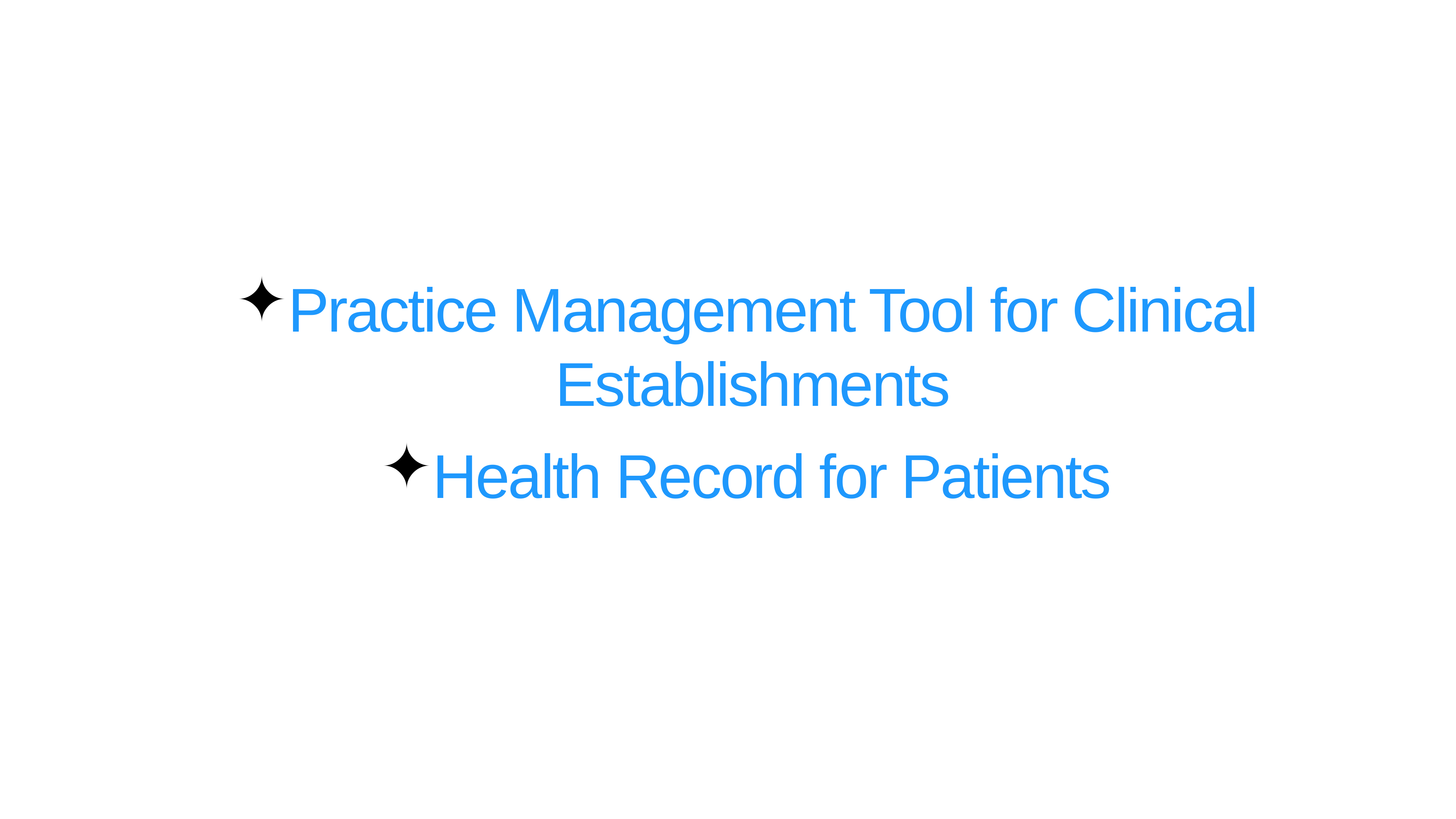

Practice Management Tool for Clinical Establishments
Health Record for Patients